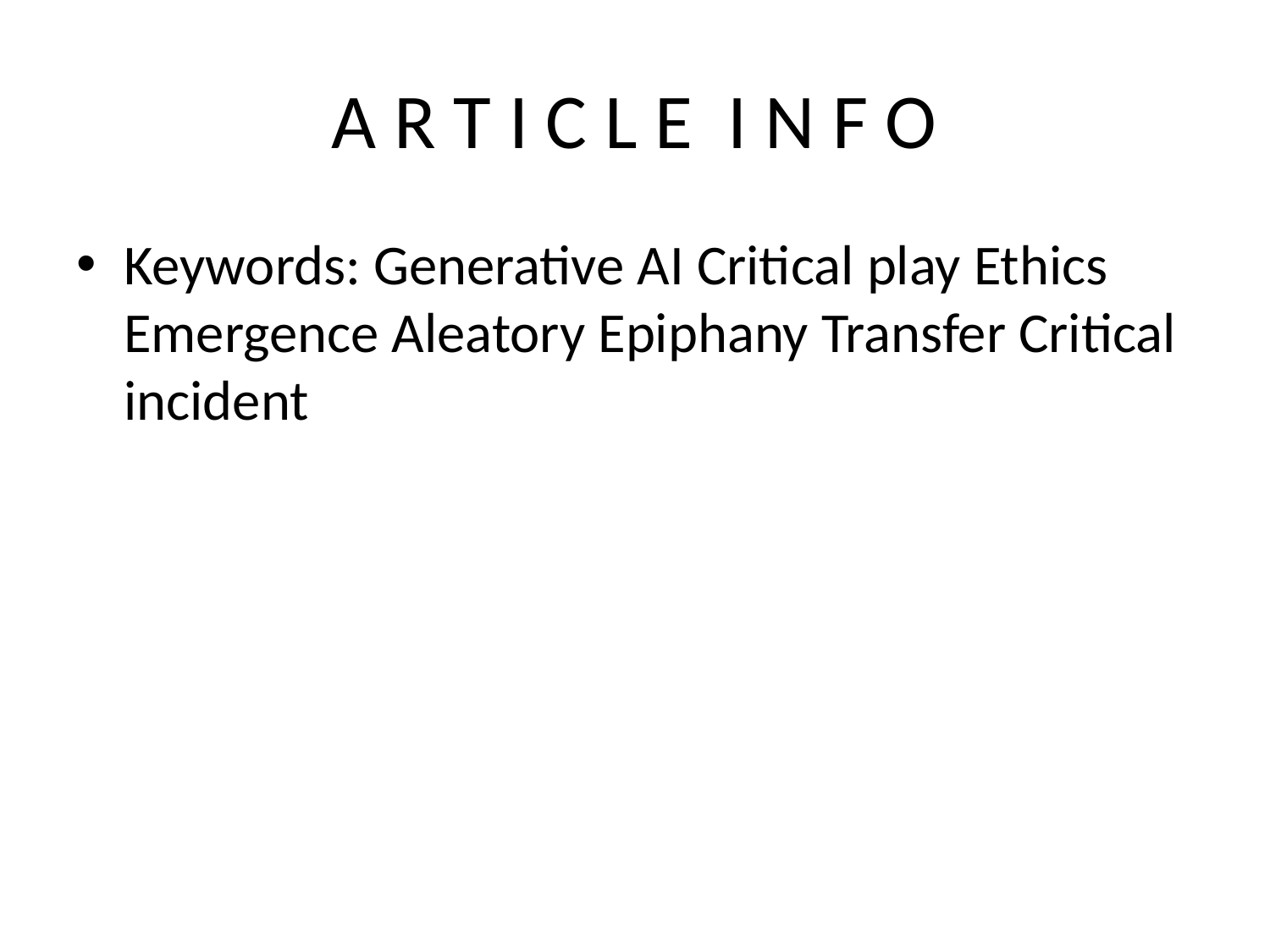

# A R T I C L E  I N F O
Keywords: Generative AI Critical play Ethics Emergence Aleatory Epiphany Transfer Critical incident